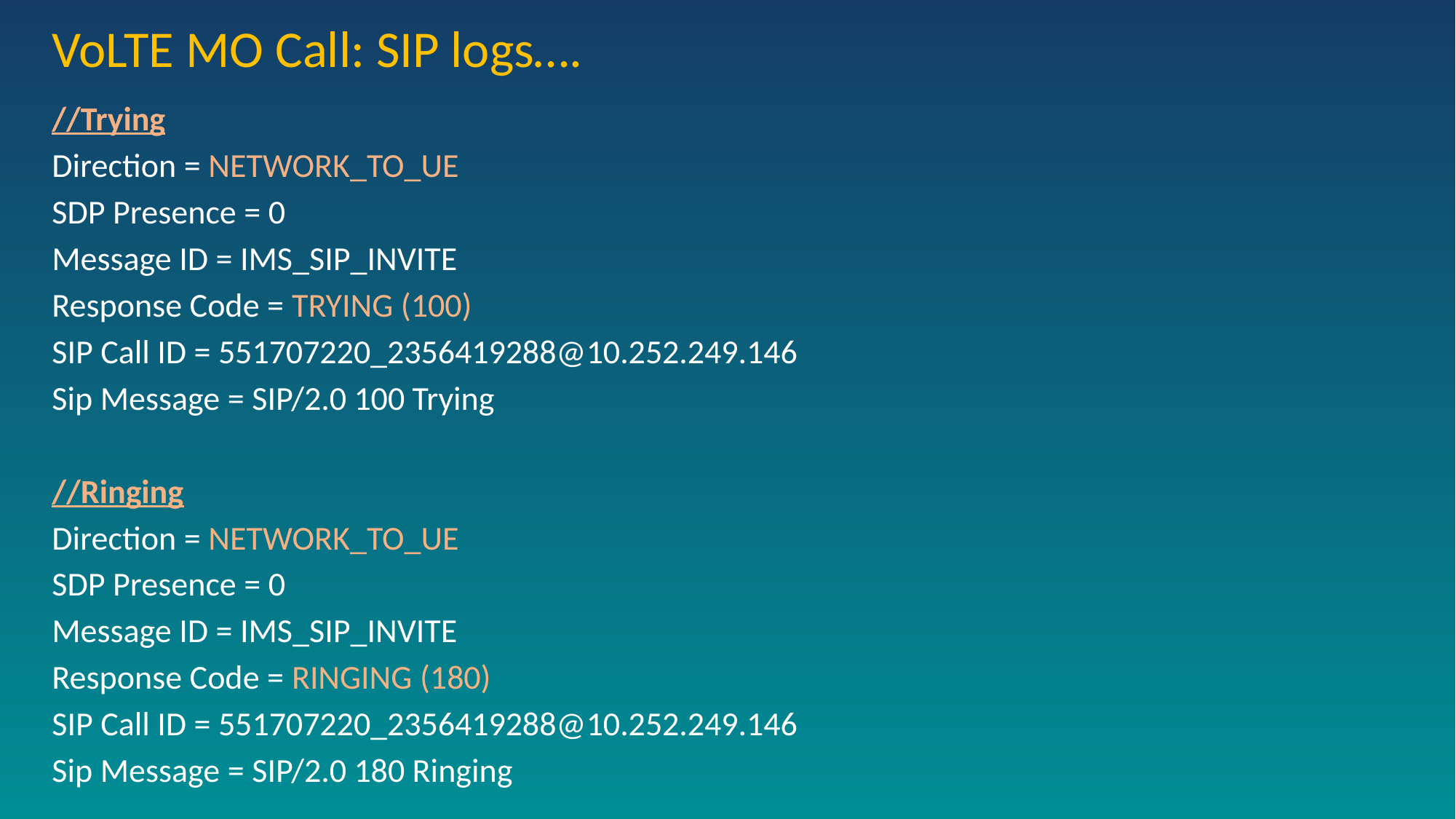

# VoLTE MO Call: SIP logs….
//Trying
Direction = NETWORK_TO_UE
SDP Presence = 0
Message ID = IMS_SIP_INVITE
Response Code = TRYING (100)
SIP Call ID = 551707220_2356419288@10.252.249.146
Sip Message = SIP/2.0 100 Trying

//Ringing
Direction = NETWORK_TO_UE
SDP Presence = 0
Message ID = IMS_SIP_INVITE
Response Code = RINGING (180)
SIP Call ID = 551707220_2356419288@10.252.249.146
Sip Message = SIP/2.0 180 Ringing